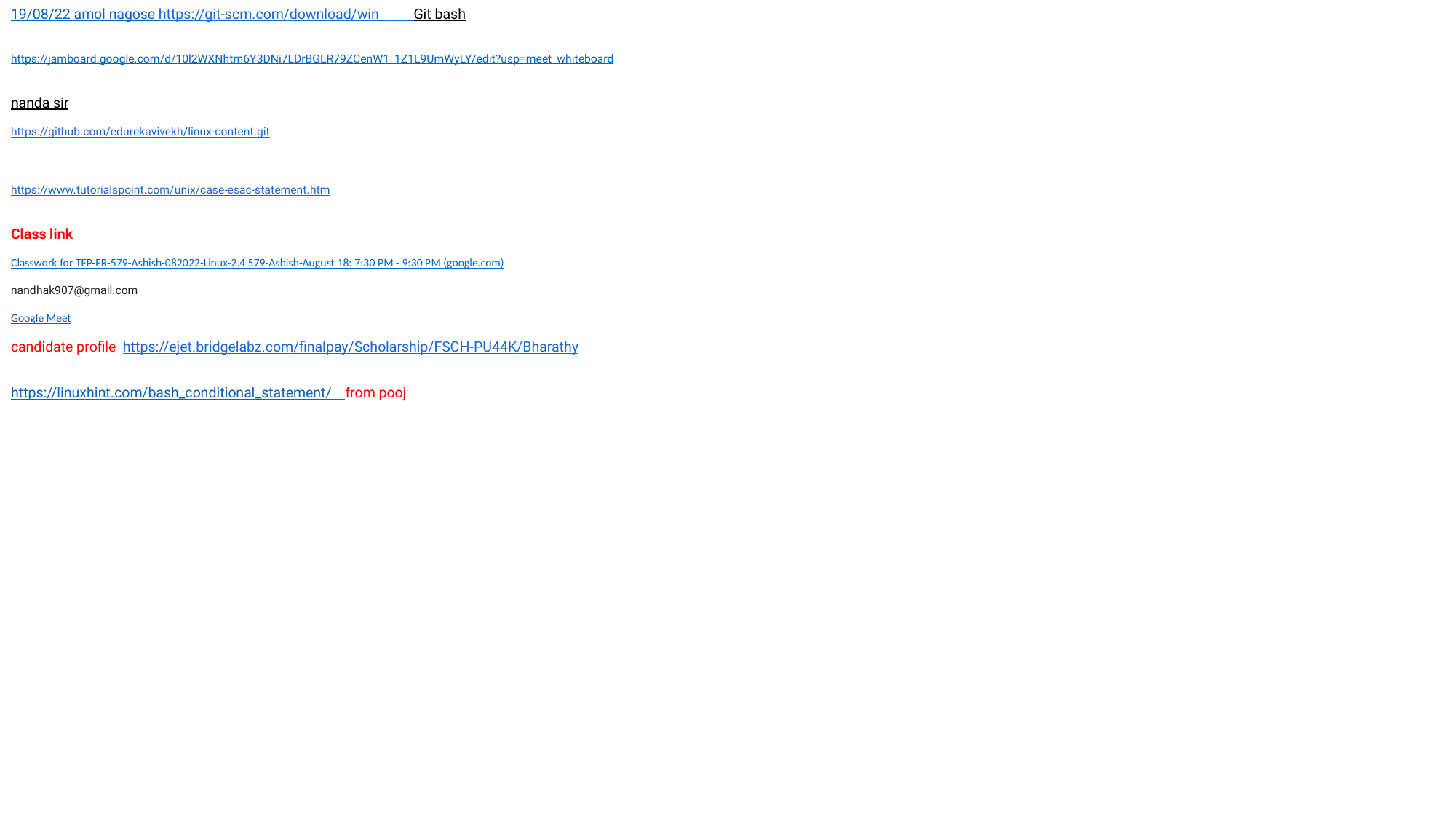

# 19/08/22 amol nagose https://git-scm.com/download/win          Git bash https://jamboard.google.com/d/10l2WXNhtm6Y3DNi7LDrBGLR79ZCenW1_1Z1L9UmWyLY/edit?usp=meet_whiteboard nanda sir https://github.com/edurekavivekh/linux-content.git https://www.tutorialspoint.com/unix/case-esac-statement.htm Class link Classwork for TFP-FR-579-Ashish-082022-Linux-2.4 579-Ashish-August 18: 7:30 PM - 9:30 PM (google.com) nandhak907@gmail.com Google Meet candidate profile  https://ejet.bridgelabz.com/finalpay/Scholarship/FSCH-PU44K/Bharathy https://linuxhint.com/bash_conditional_statement/    from pooj